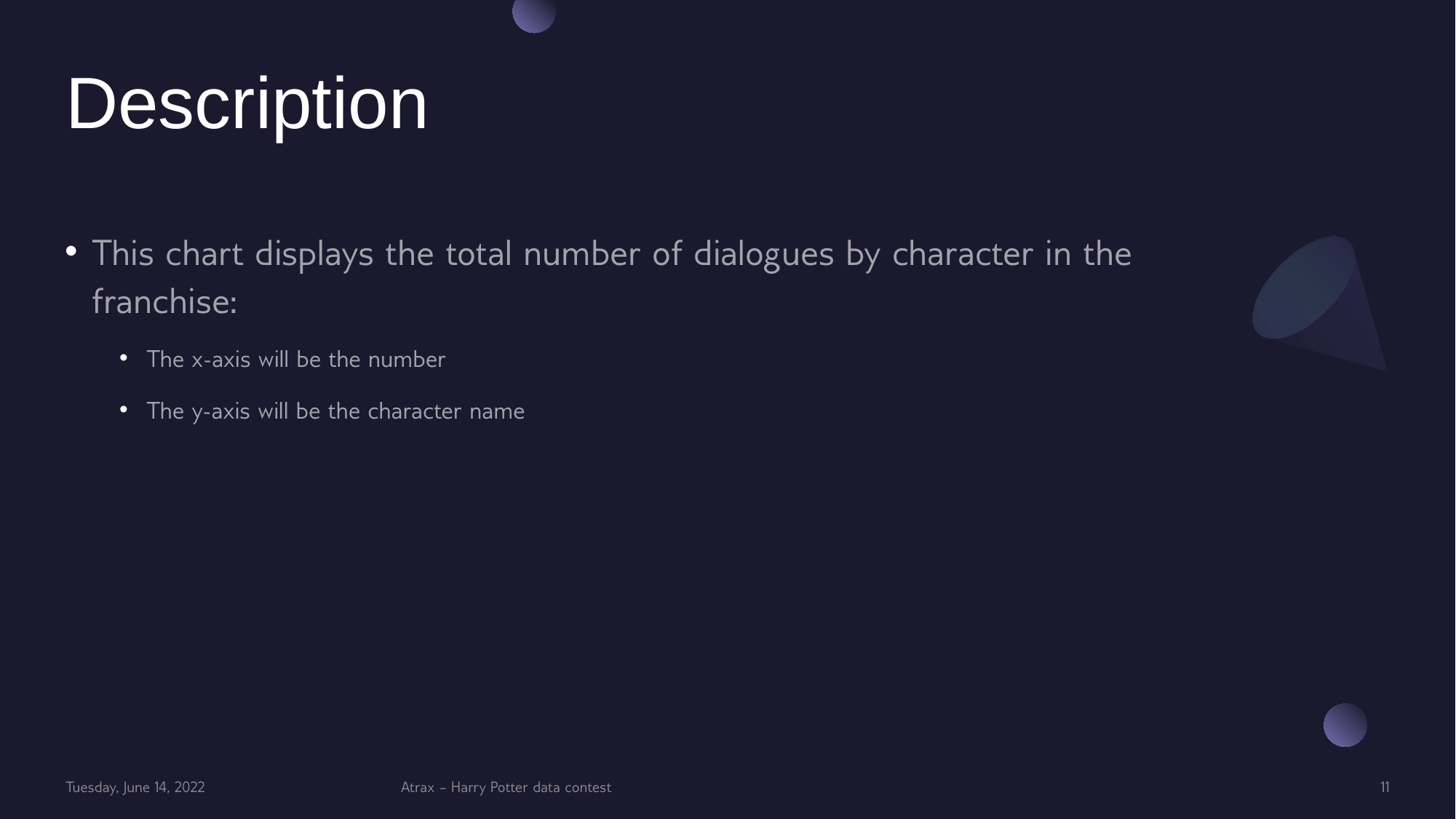

# Description
This chart displays the total number of dialogues by character in the franchise:
The x-axis will be the number
The y-axis will be the character name

Tuesday, June 14, 2022
Atrax – Harry Potter data contest
11